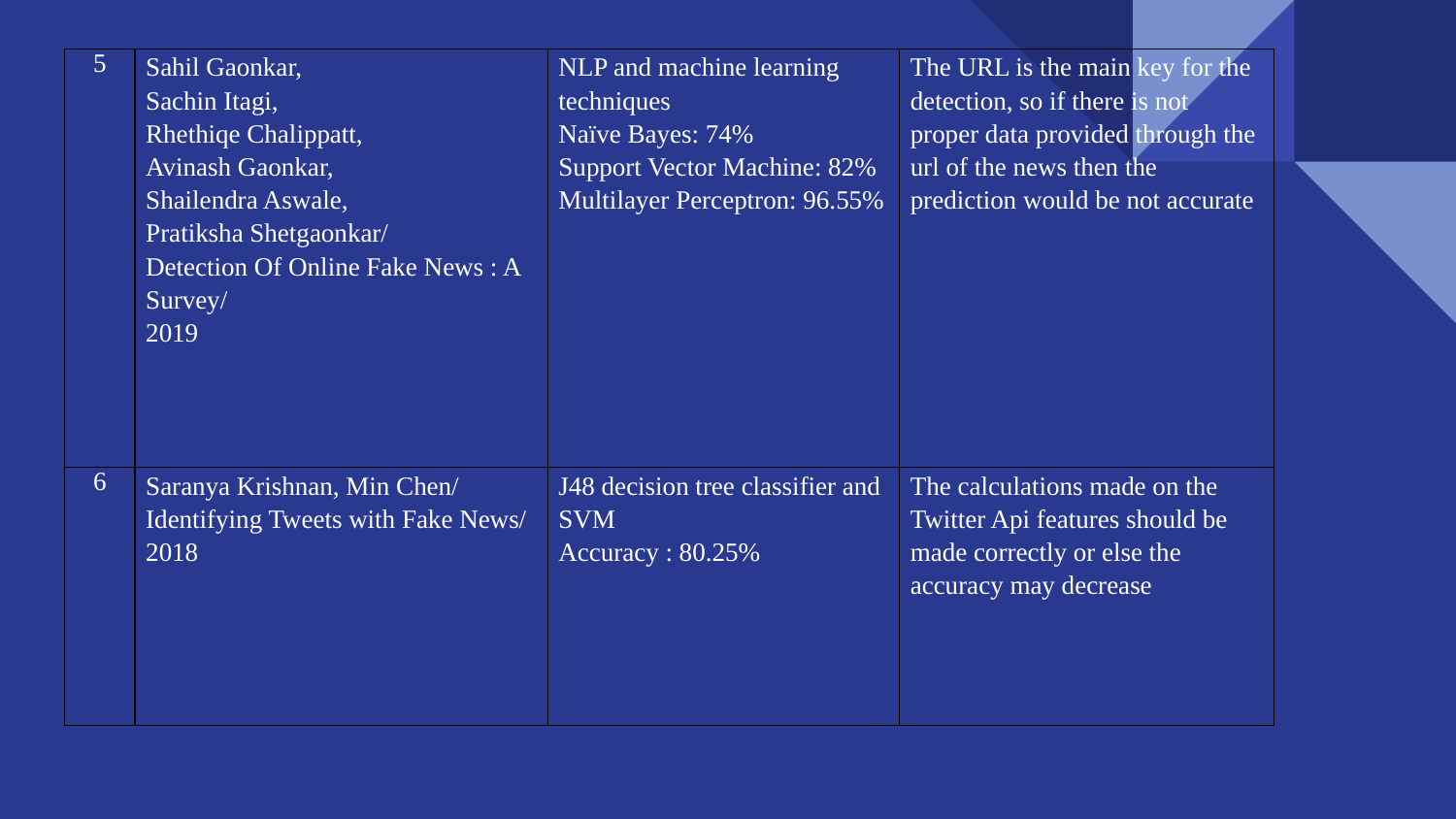

| 5 | Sahil Gaonkar, Sachin Itagi, Rhethiqe Chalippatt, Avinash Gaonkar, Shailendra Aswale, Pratiksha Shetgaonkar/ Detection Of Online Fake News : A Survey/ 2019 | NLP and machine learning techniques Naïve Bayes: 74% Support Vector Machine: 82% Multilayer Perceptron: 96.55% | The URL is the main key for the detection, so if there is not proper data provided through the url of the news then the prediction would be not accurate |
| --- | --- | --- | --- |
| 6 | Saranya Krishnan, Min Chen/ Identifying Tweets with Fake News/ 2018 | J48 decision tree classifier and SVM Accuracy : 80.25% | The calculations made on the Twitter Api features should be made correctly or else the accuracy may decrease |